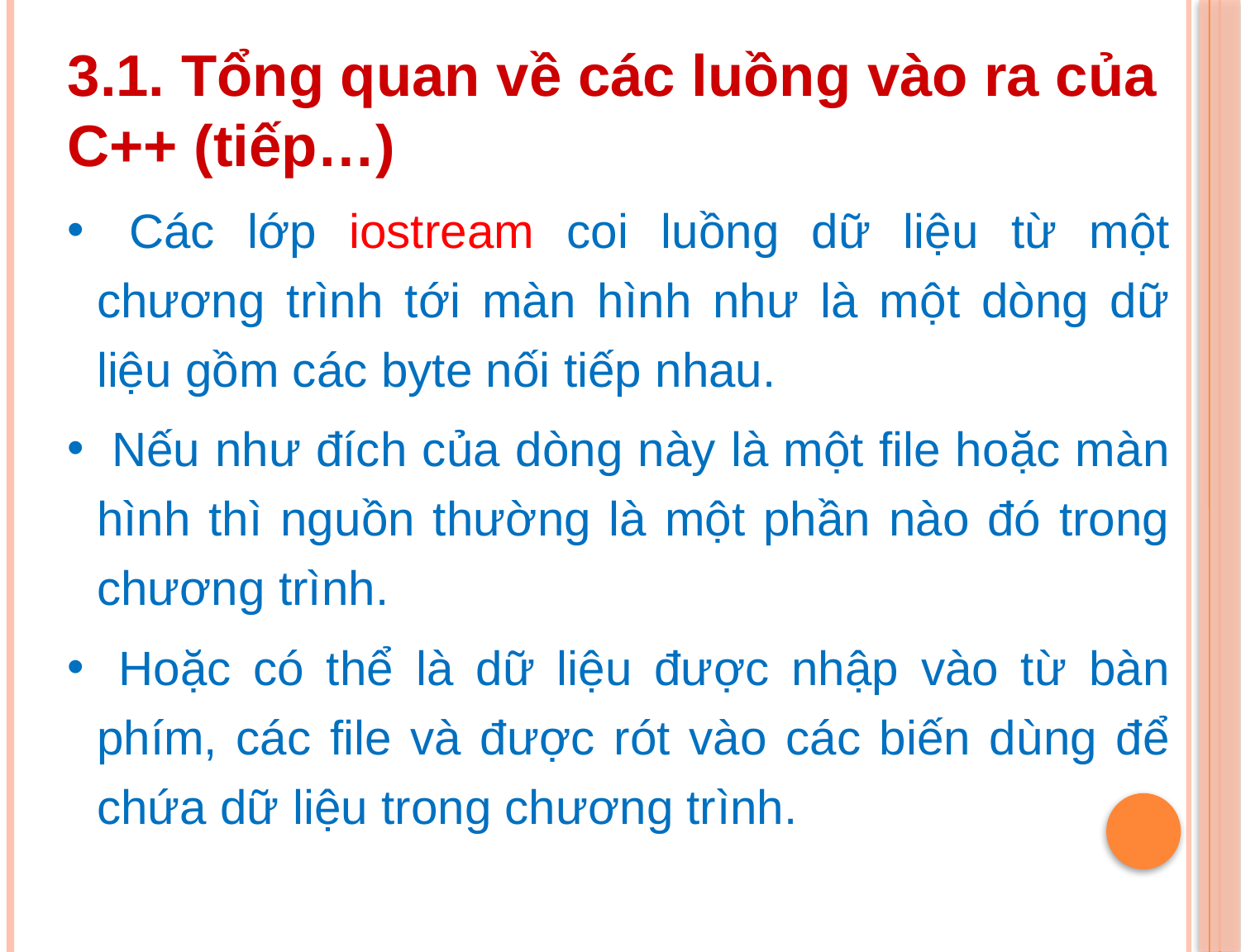

3.1. Tổng quan về các luồng vào ra của C++ (tiếp…)
 Các lớp iostream coi luồng dữ liệu từ một chương trình tới màn hình như là một dòng dữ liệu gồm các byte nối tiếp nhau.
 Nếu như đích của dòng này là một file hoặc màn hình thì nguồn thường là một phần nào đó trong chương trình.
 Hoặc có thể là dữ liệu được nhập vào từ bàn phím, các file và được rót vào các biến dùng để chứa dữ liệu trong chương trình.